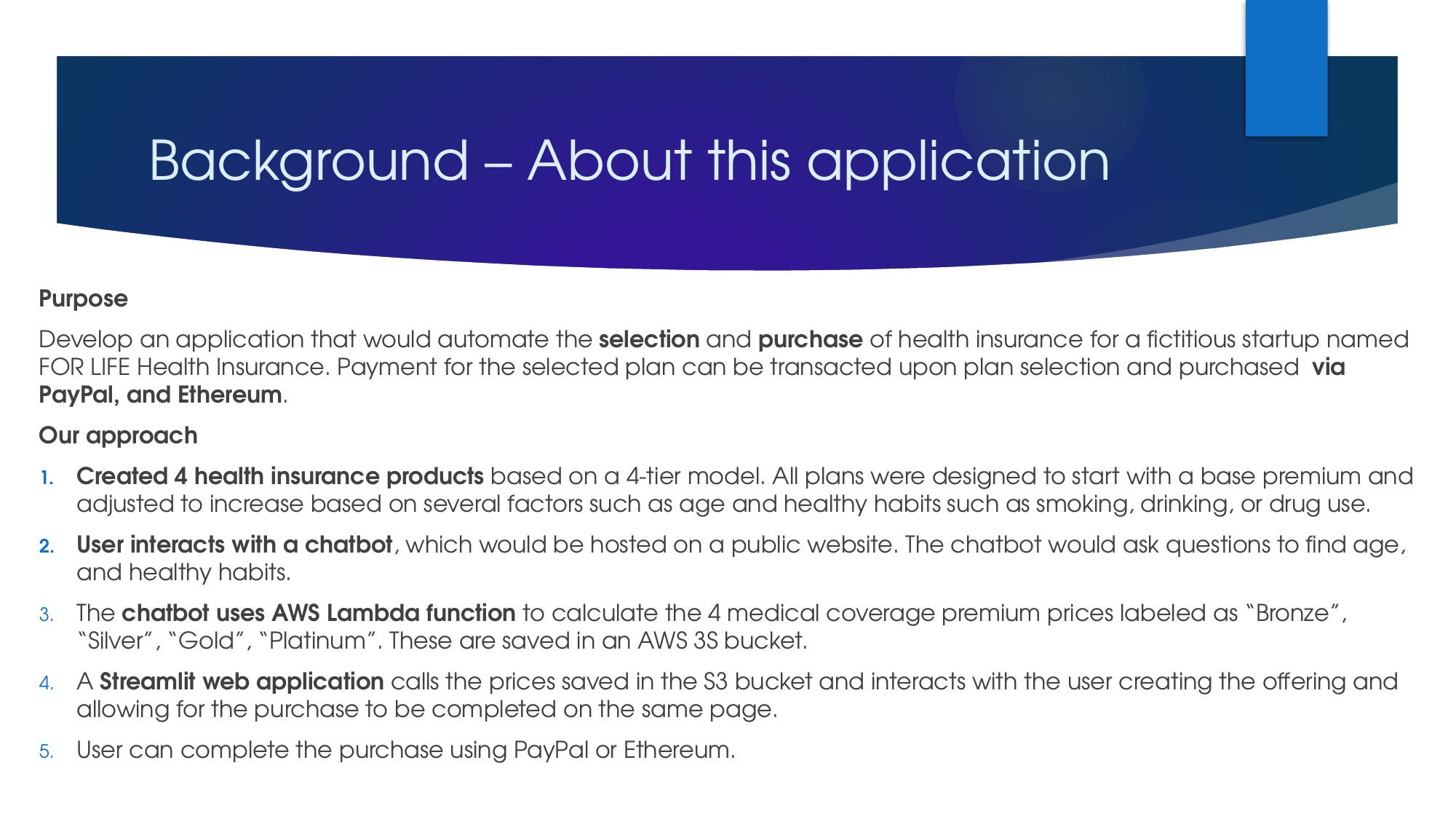

# Background – About this application
Purpose
Develop an application that would automate the selection and purchase of health insurance for a fictitious startup named FOR LIFE Health Insurance. Payment for the selected plan can be transacted upon plan selection and purchased  via PayPal, and Ethereum.
Our approach
Created 4 health insurance products based on a 4-tier model. All plans were designed to start with a base premium and adjusted to increase based on several factors such as age and healthy habits such as smoking, drinking, or drug use.
User interacts with a chatbot, which would be hosted on a public website. The chatbot would ask questions to find age, and healthy habits.
The chatbot uses AWS Lambda function to calculate the 4 medical coverage premium prices labeled as “Bronze”, “Silver”, “Gold”, “Platinum”. These are saved in an AWS 3S bucket.
A Streamlit web application calls the prices saved in the S3 bucket and interacts with the user creating the offering and allowing for the purchase to be completed on the same page.
User can complete the purchase using PayPal or Ethereum.